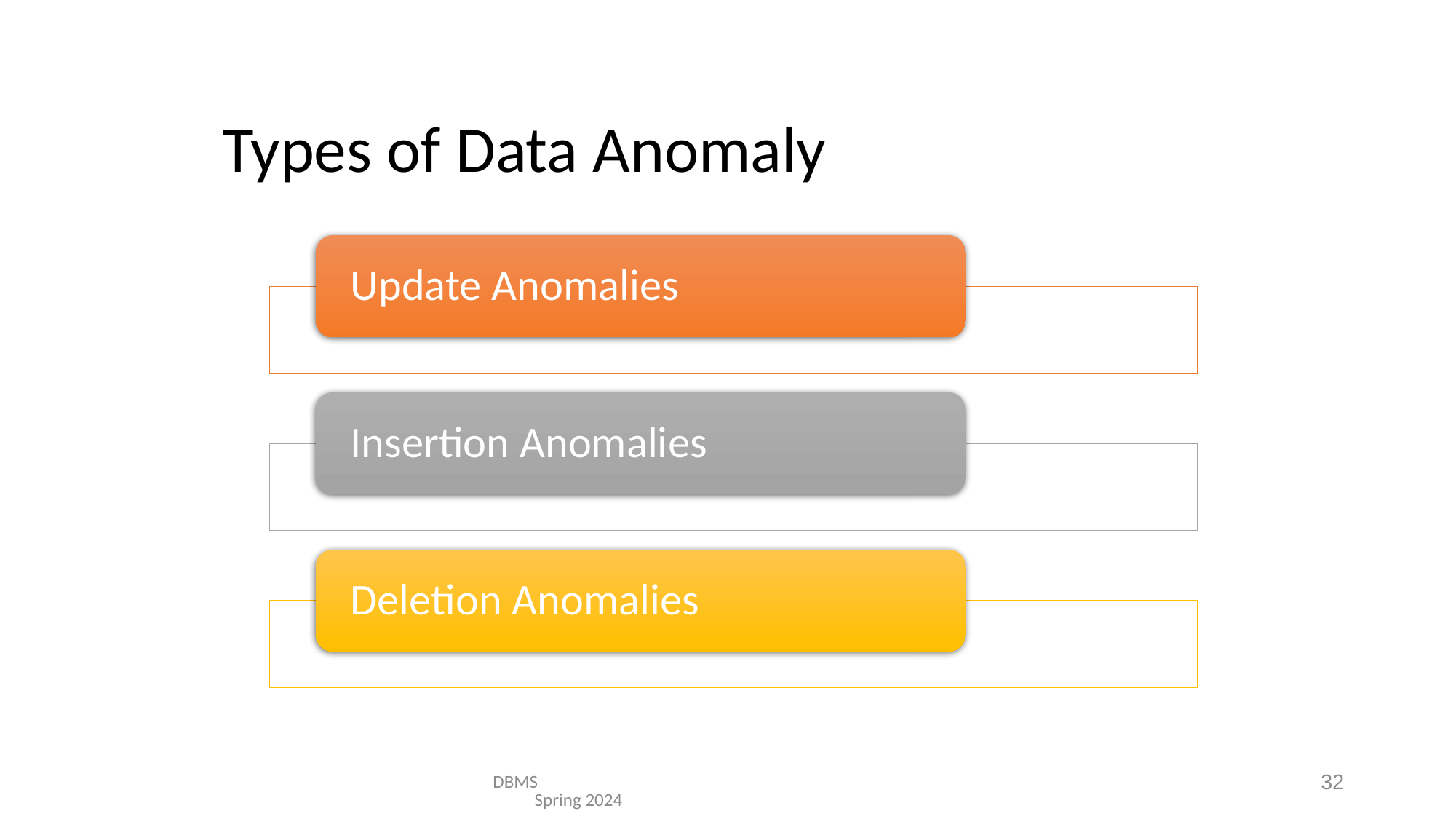

# Types of Data Anomaly
Update Anomalies
Insertion Anomalies
Deletion Anomalies
DBMS                                                                                                               Spring 2024
32